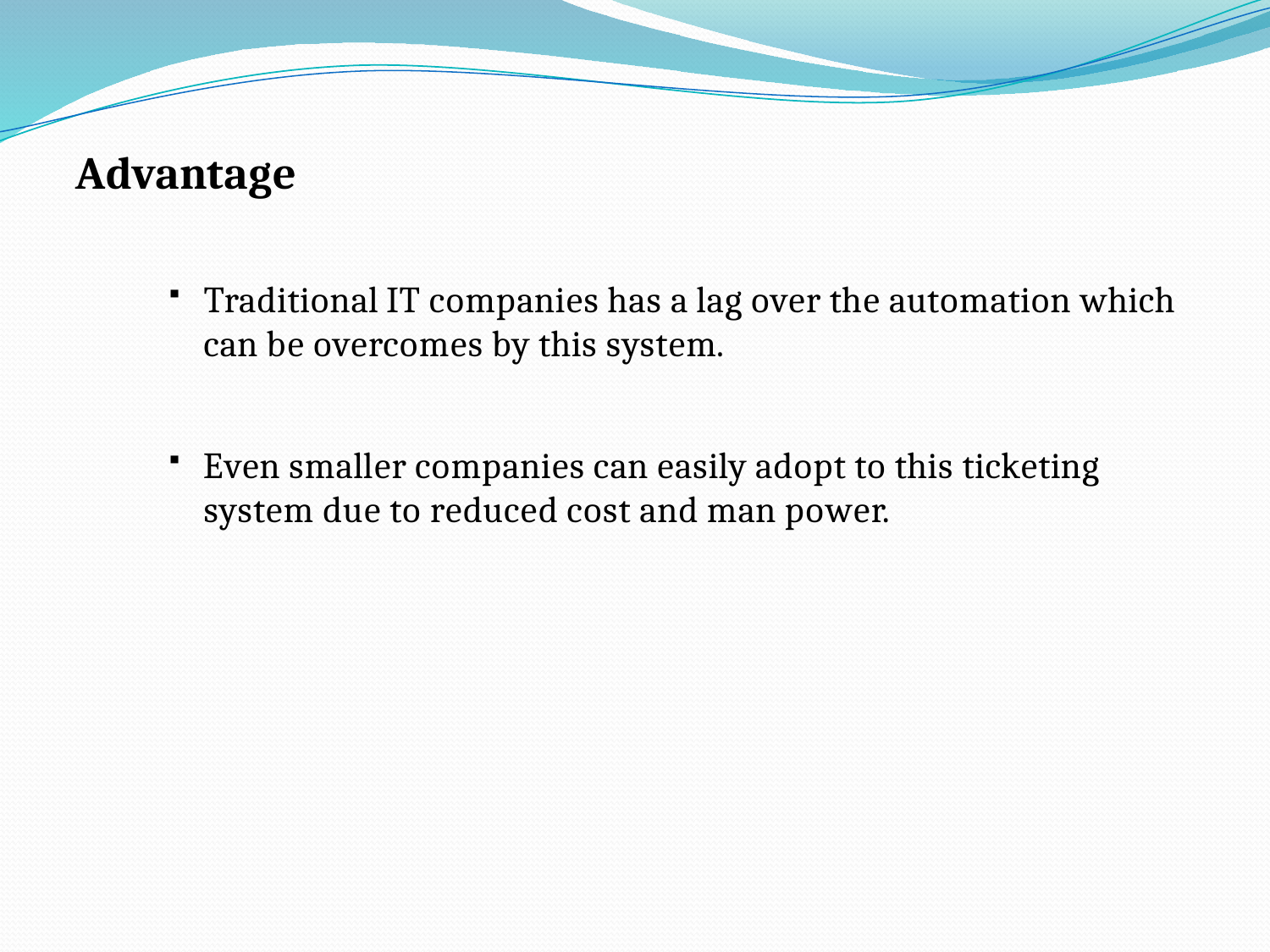

Advantage

Traditional IT companies has a lag over the automation which can be overcomes by this system.

Even smaller companies can easily adopt to this ticketing system due to reduced cost and man power.